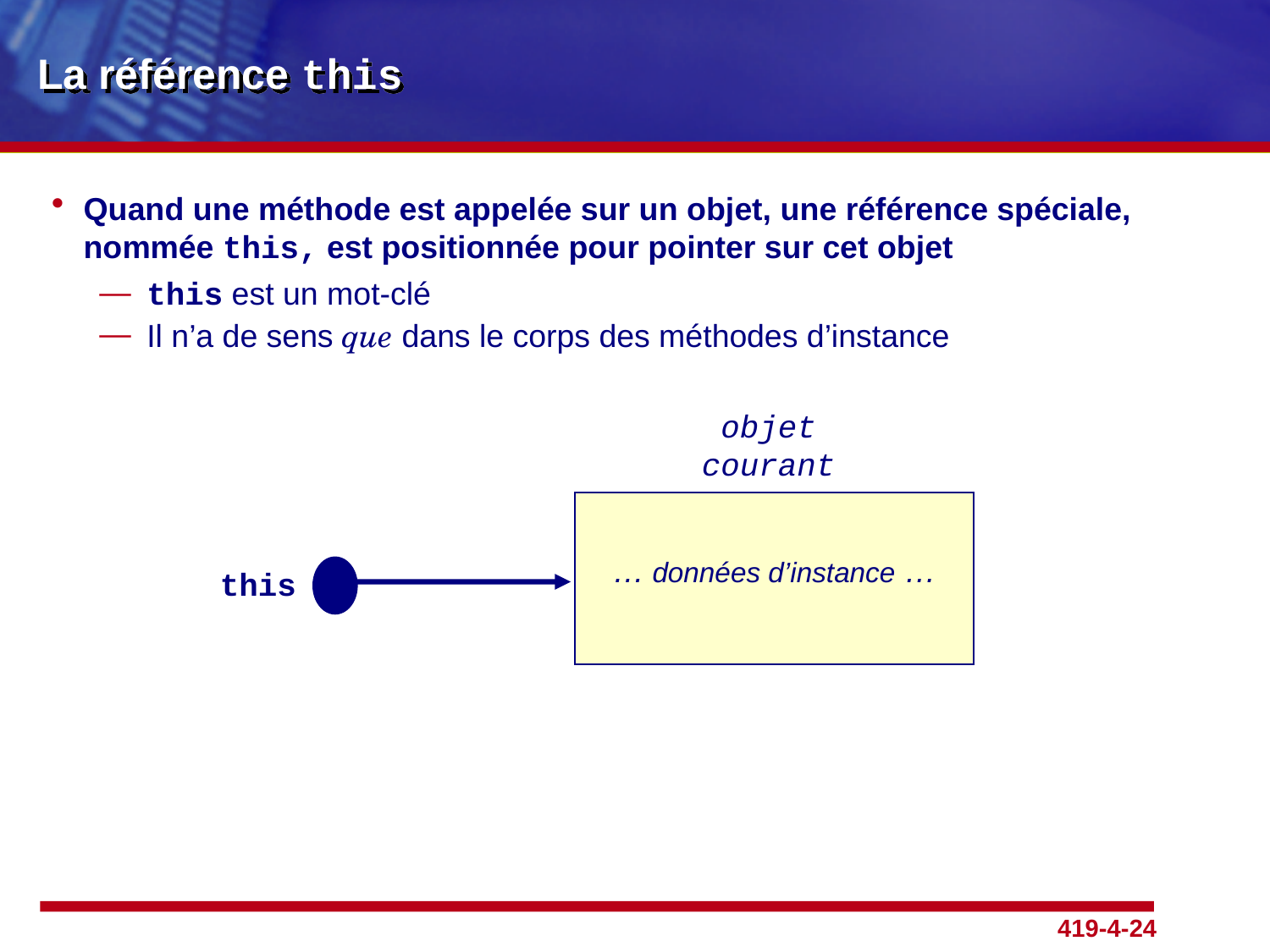

# La référence this
Quand une méthode est appelée sur un objet, une référence spéciale, nommée this, est positionnée pour pointer sur cet objet
this est un mot-clé
Il n’a de sens que dans le corps des méthodes d’instance
objet courant

… données d’instance …

this